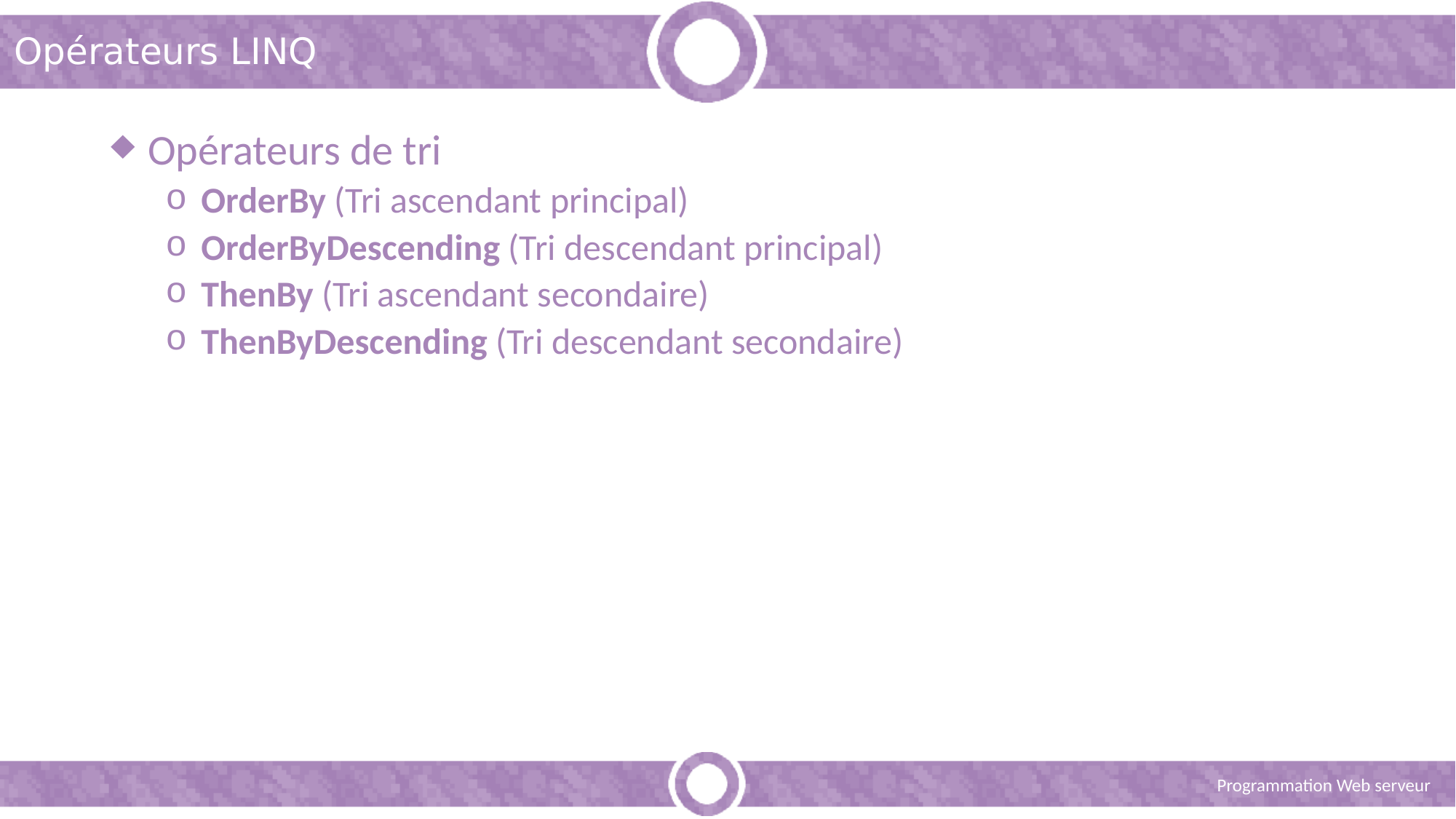

# Opérateurs LINQ
 Opérateurs de tri
 OrderBy (Tri ascendant principal)
 OrderByDescending (Tri descendant principal)
 ThenBy (Tri ascendant secondaire)
 ThenByDescending (Tri descendant secondaire)